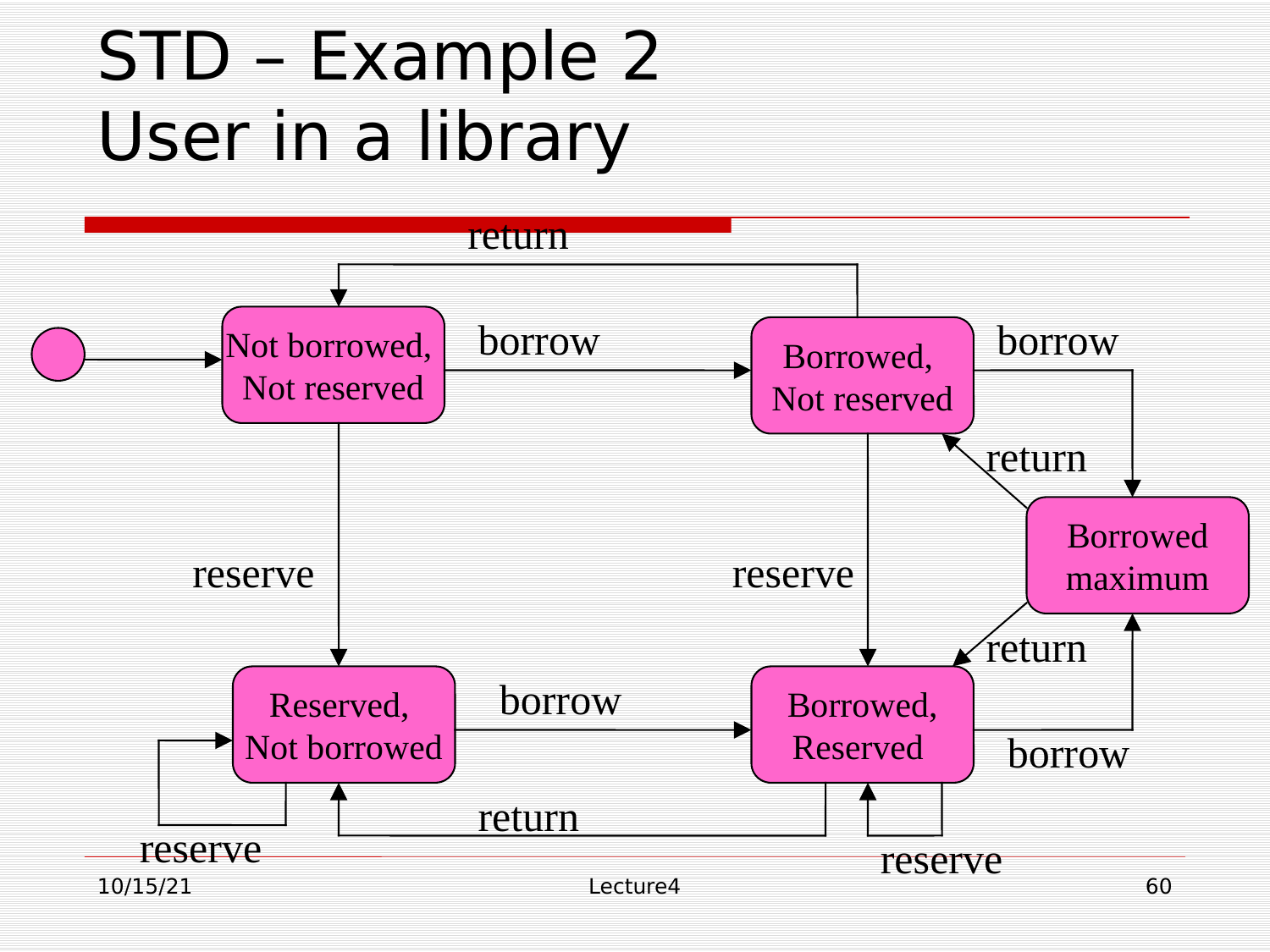

# STD – Example 2 User in a library
return

Not borrowed,
Not reserved
borrow
borrow
Borrowed,
Not reserved

return

Borrowed
maximum
reserve
reserve

return

Reserved,
Not borrowed
borrow
Borrowed,
Reserved
borrow

return

reserve

reserve

10/15/21
Lecture4
60